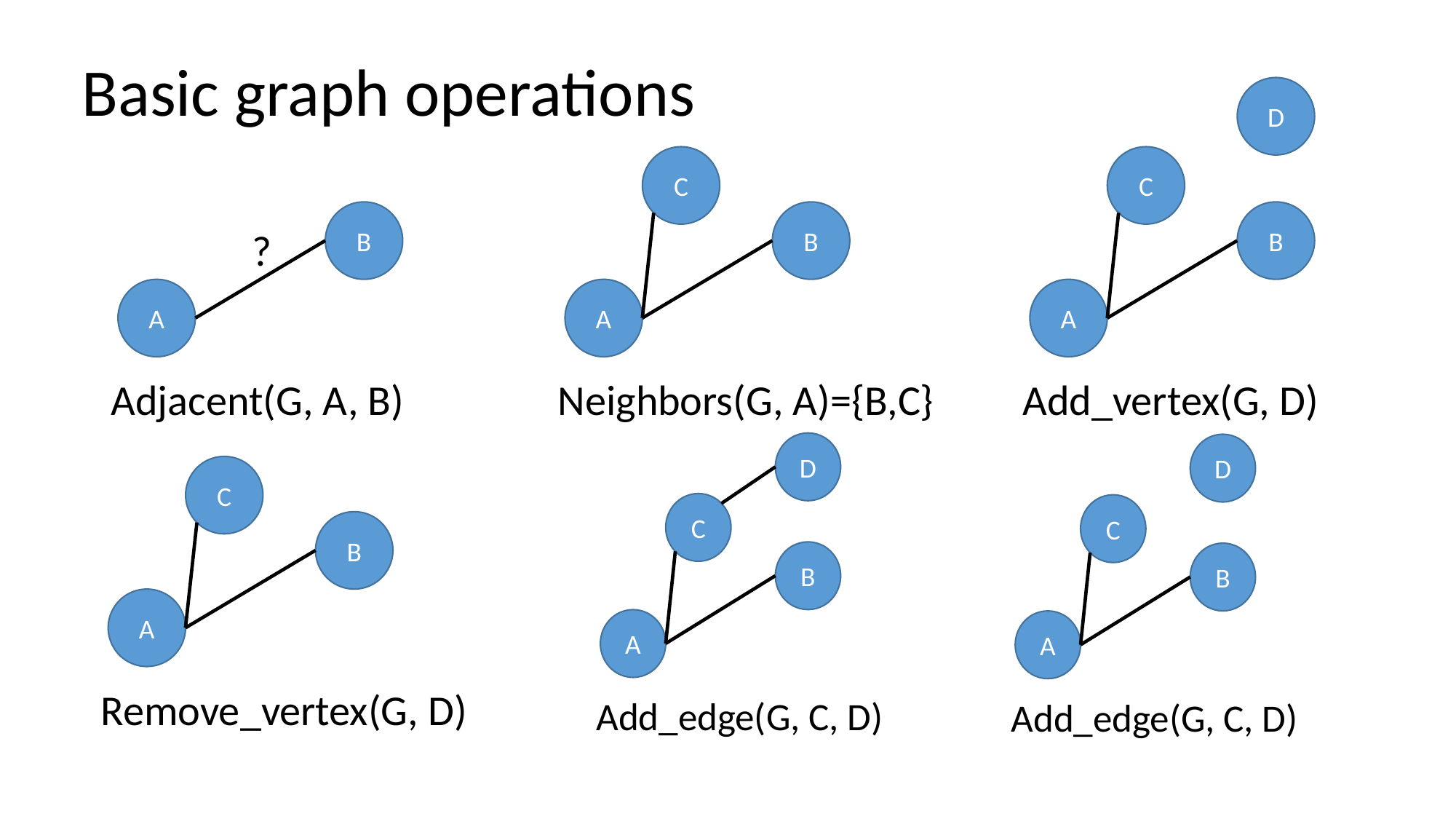

# Basic graph operations
D
C
B
A
Add_vertex(G, D)
C
B
A
Neighbors(G, A)={B,C}
B
A
?
Adjacent(G, A, B)
D
C
B
A
Add_edge(G, C, D)
D
C
B
A
Add_edge(G, C, D)
C
B
A
Remove_vertex(G, D)